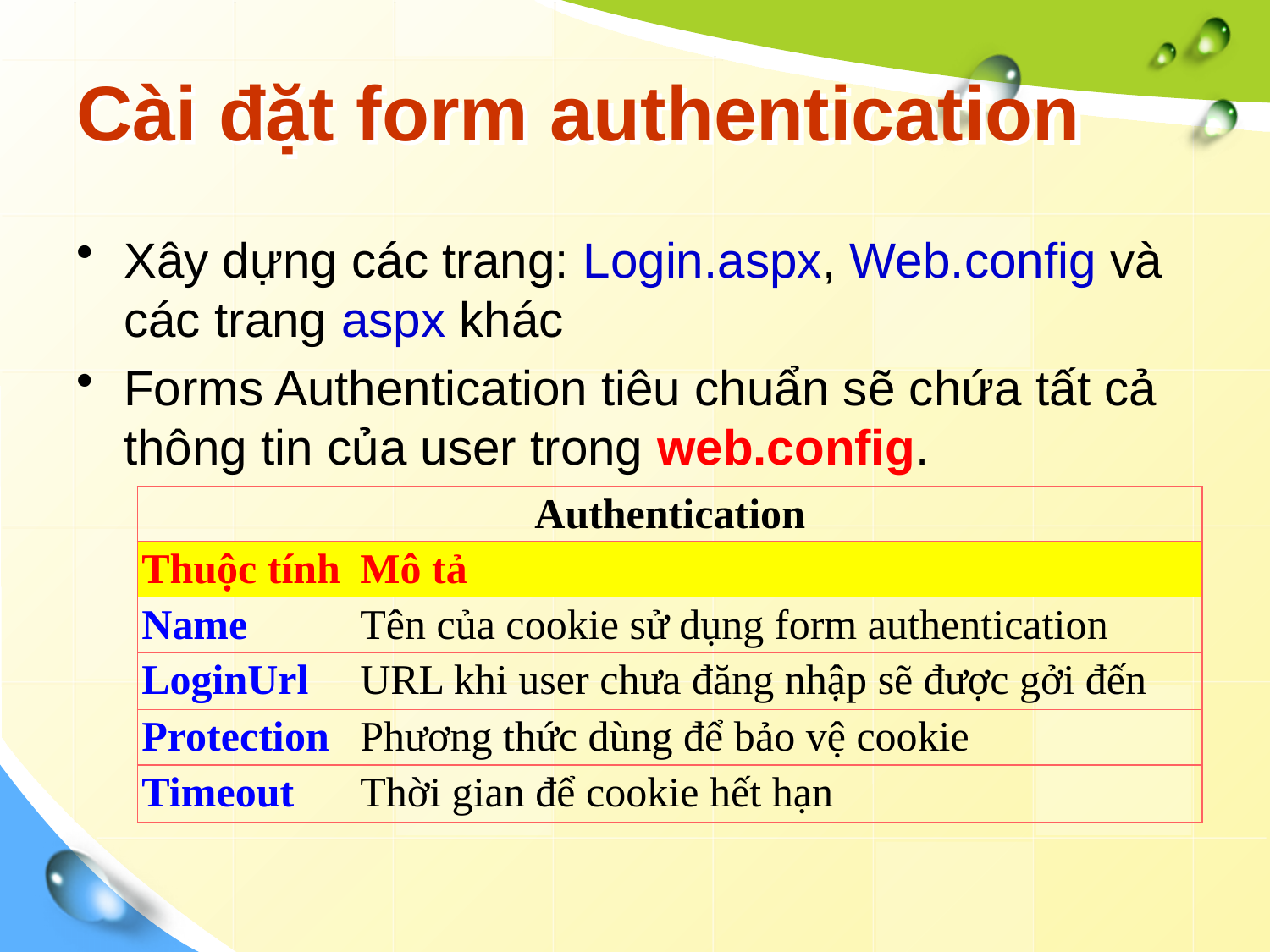

# Cài đặt form authentication
Xây dựng các trang: Login.aspx, Web.config và các trang aspx khác
Forms Authentication tiêu chuẩn sẽ chứa tất cả thông tin của user trong web.config.
| Authentication |  |
| --- | --- |
| Thuộc tính | Mô tả |
| Name | Tên của cookie sử dụng form authentication |
| LoginUrl | URL khi user chưa đăng nhập sẽ được gởi đến |
| Protection | Phương thức dùng để bảo vệ cookie |
| Timeout | Thời gian để cookie hết hạn |